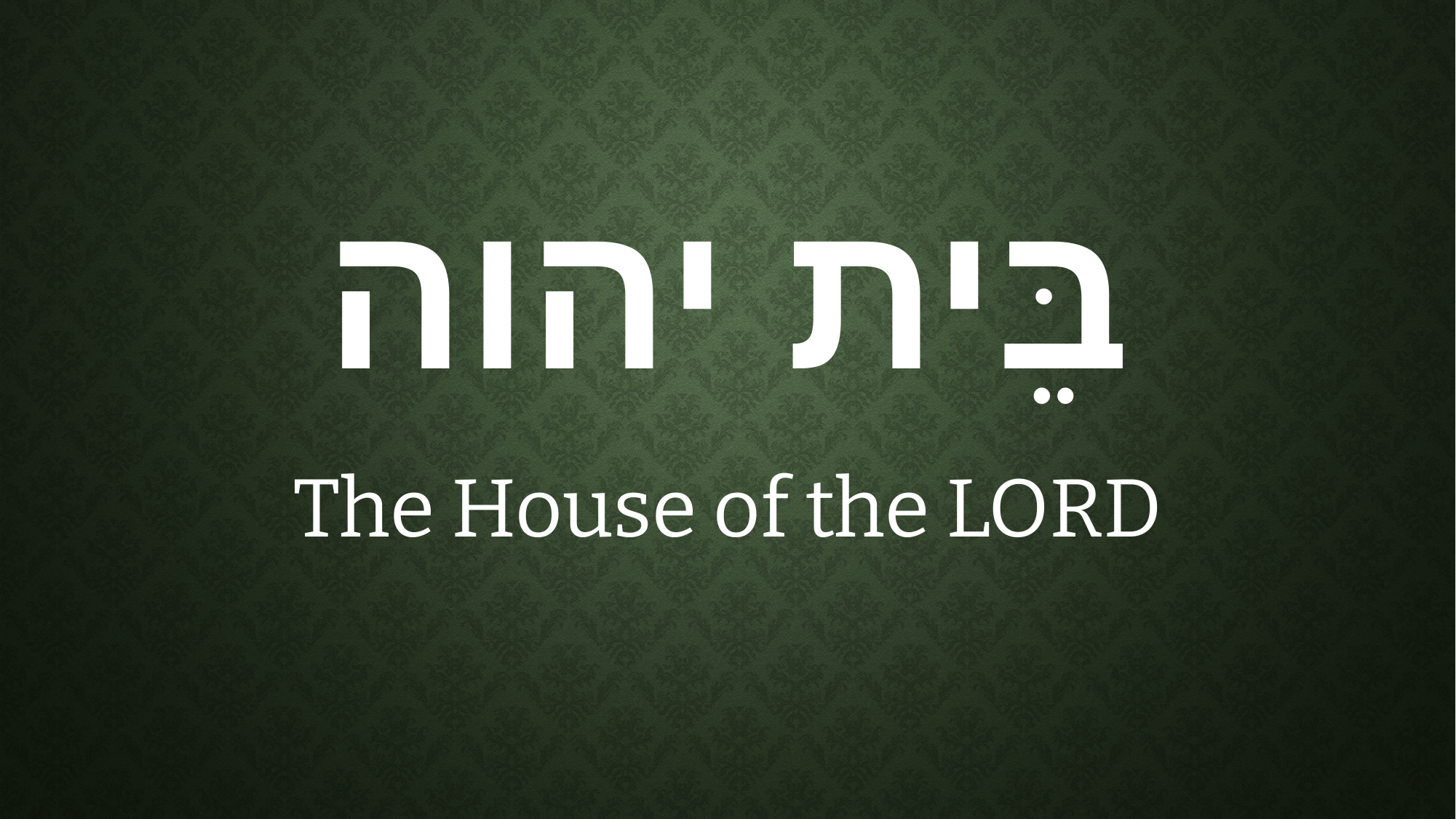

# בֵּית יהוה
The House of the LORD